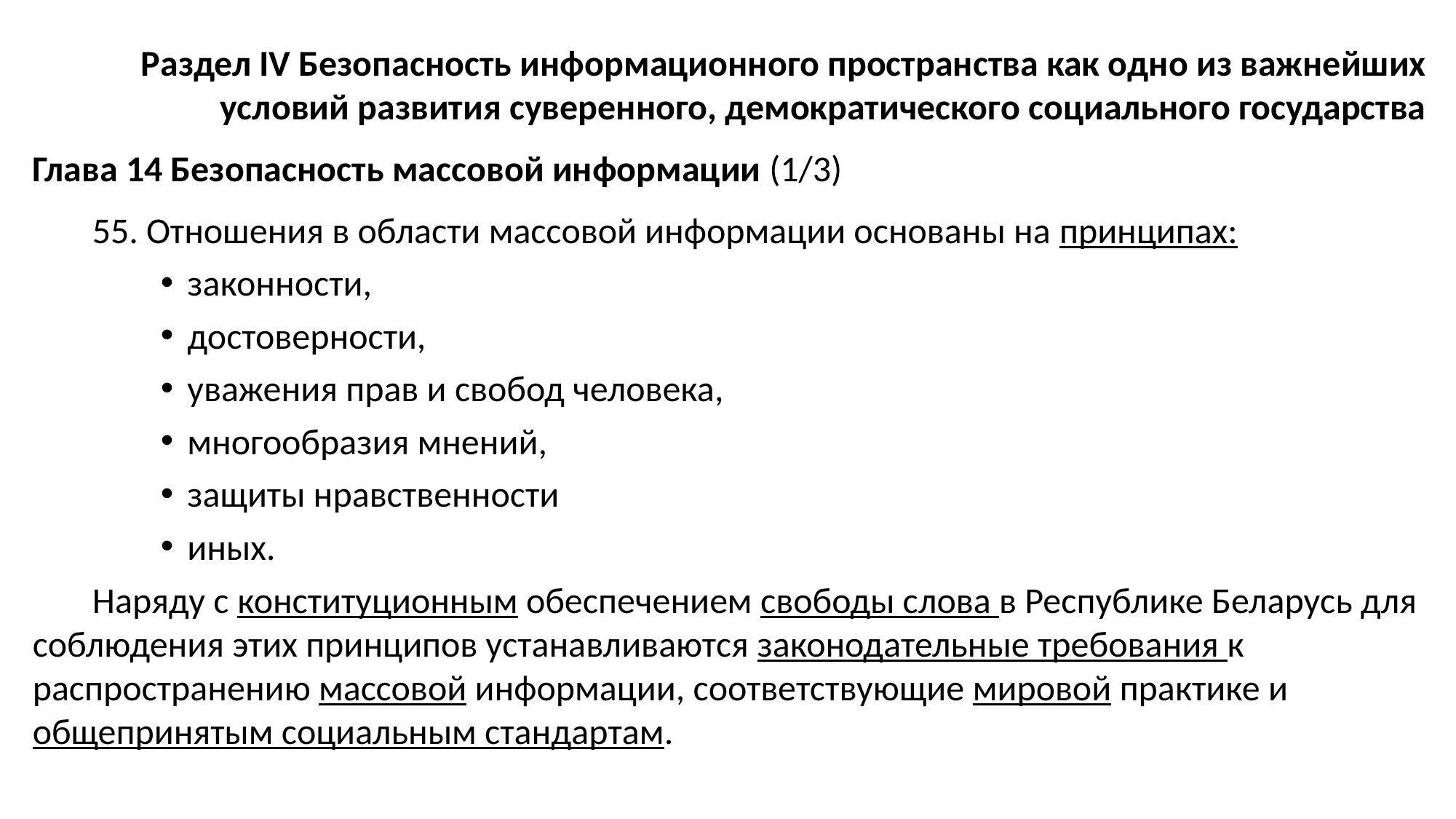

Раздел IV Безопасность информационного пространства как одно из важнейших условий развития суверенного, демократического социального государства
Глава 14 Безопасность массовой информации (1/3)
55. Отношения в области массовой информации основаны на принципах:
законности,
достоверности,
уважения прав и свобод человека,
многообразия мнений,
защиты нравственности
иных.
Наряду с конституционным обеспечением свободы слова в Республике Беларусь для соблюдения этих принципов устанавливаются законодательные требования к распространению массовой информации, соответствующие мировой практике и общепринятым социальным стандартам.